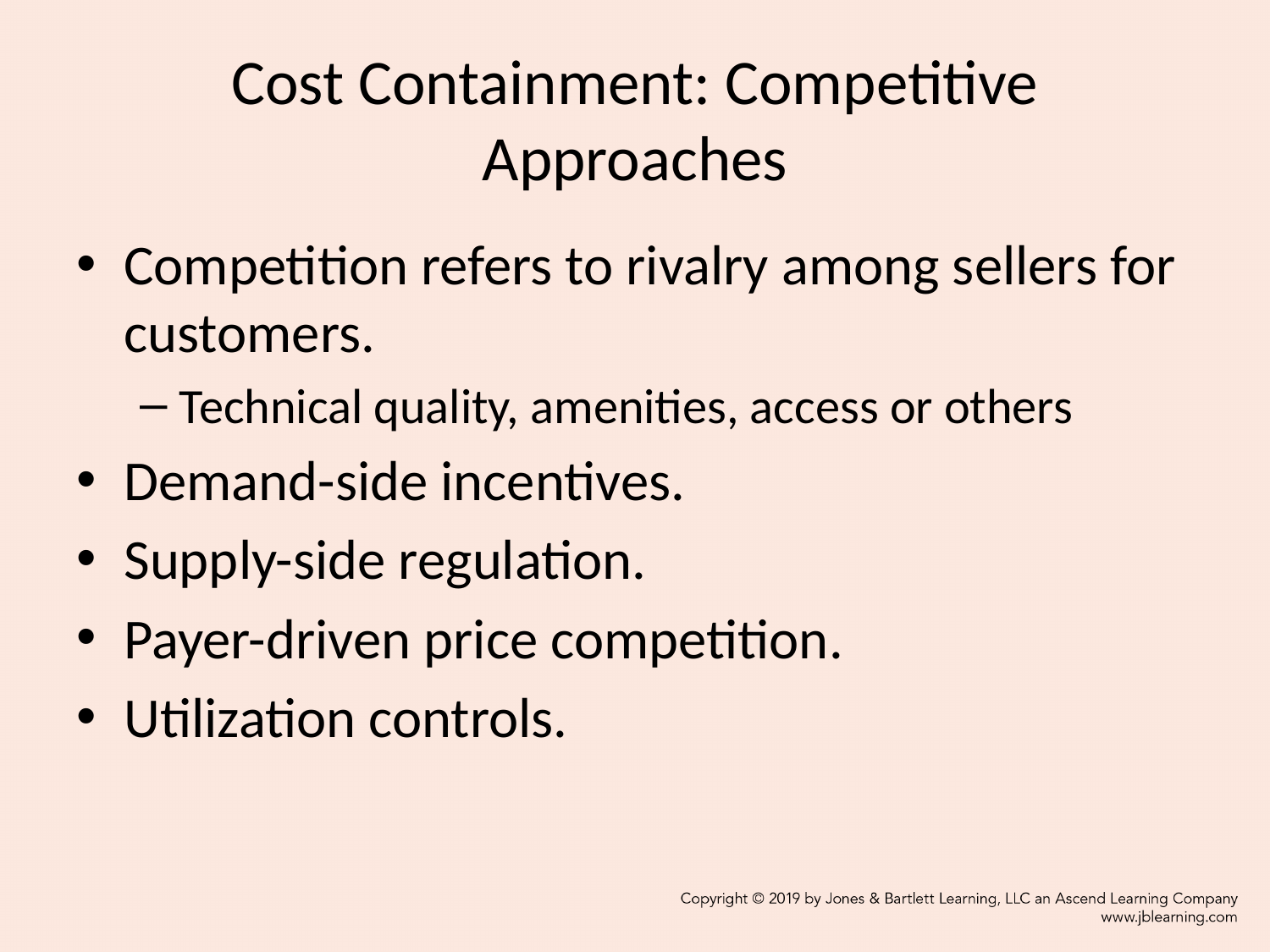

# Cost Containment: Competitive Approaches
Competition refers to rivalry among sellers for customers.
Technical quality, amenities, access or others
Demand-side incentives.
Supply-side regulation.
Payer-driven price competition.
Utilization controls.